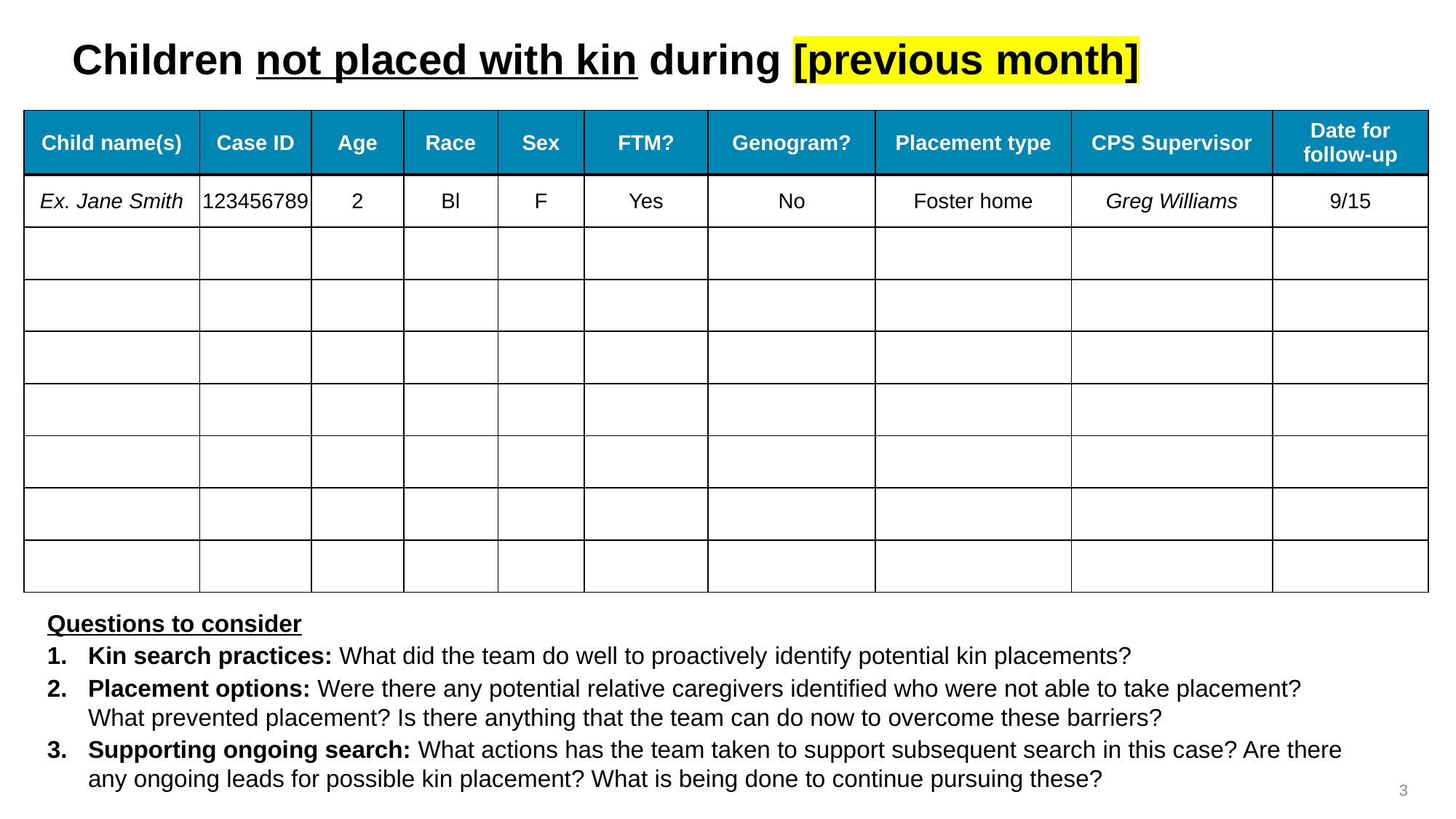

# Children not placed with kin during [previous month]
| Child name(s) | Case ID | Age | Race | Sex | FTM? | Genogram? | Placement type | CPS Supervisor | Date for follow-up |
| --- | --- | --- | --- | --- | --- | --- | --- | --- | --- |
| Ex. Jane Smith | 123456789 | 2 | Bl | F | Yes | No | Foster home | Greg Williams | 9/15 |
|  |  |  |  |  |  |  |  |  |  |
|  |  |  |  |  |  |  |  |  |  |
|  |  |  |  |  |  |  |  |  |  |
|  |  |  |  |  |  |  |  |  |  |
|  |  |  |  |  |  |  |  |  |  |
|  |  |  |  |  |  |  |  |  |  |
|  |  |  |  |  |  |  |  |  |  |
Questions to consider
Kin search practices: What did the team do well to proactively identify potential kin placements?
Placement options: Were there any potential relative caregivers identified who were not able to take placement? What prevented placement? Is there anything that the team can do now to overcome these barriers?
Supporting ongoing search: What actions has the team taken to support subsequent search in this case? Are there any ongoing leads for possible kin placement? What is being done to continue pursuing these?
   3